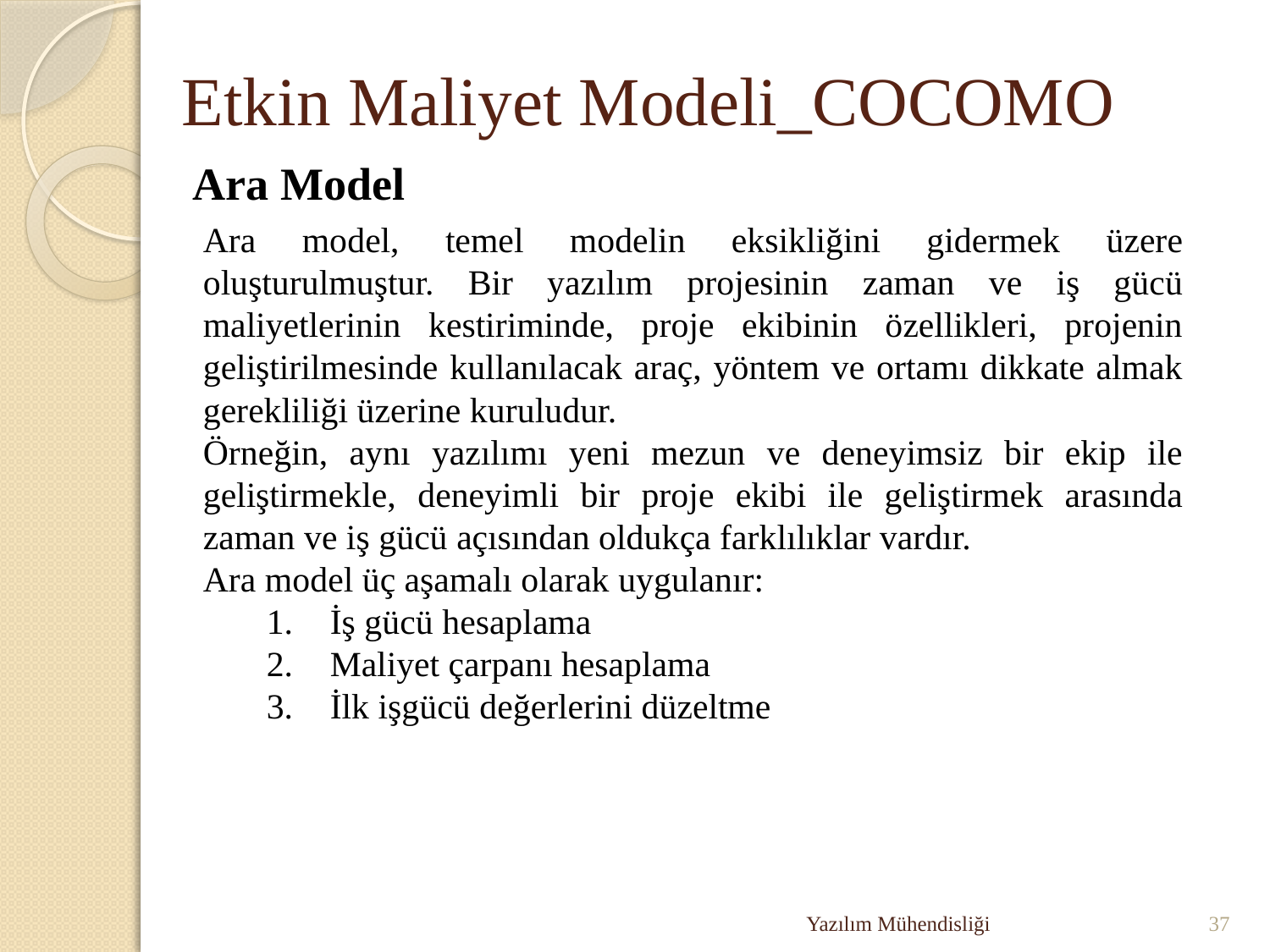

# Etkin Maliyet Modeli_COCOMO
Ara Model
Ara model, temel modelin eksikliğini gidermek üzere oluşturulmuştur. Bir yazılım projesinin zaman ve iş gücü maliyetlerinin kestiriminde, proje ekibinin özellikleri, projenin geliştirilmesinde kullanılacak araç, yöntem ve ortamı dikkate almak gerekliliği üzerine kuruludur.
Örneğin, aynı yazılımı yeni mezun ve deneyimsiz bir ekip ile geliştirmekle, deneyimli bir proje ekibi ile geliştirmek arasında zaman ve iş gücü açısından oldukça farklılıklar vardır.
Ara model üç aşamalı olarak uygulanır:
İş gücü hesaplama
Maliyet çarpanı hesaplama
İlk işgücü değerlerini düzeltme
Yazılım Mühendisliği
37